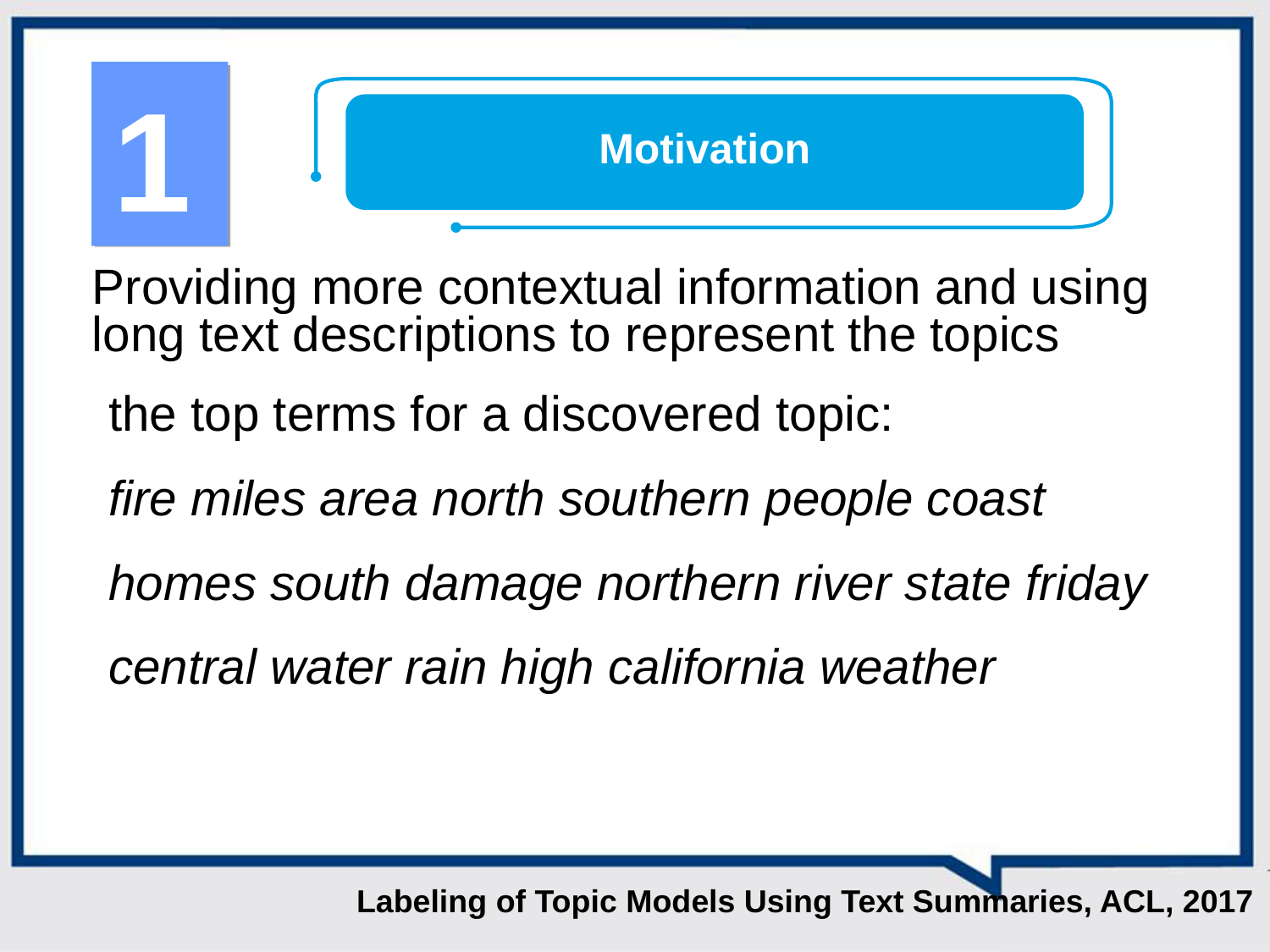

1

Motivation
Providing more contextual information and using long text descriptions to represent the topics
the top terms for a discovered topic:
fire miles area north southern people coast
homes south damage northern river state friday
central water rain high california weather
Labeling of Topic Models Using Text Summaries, ACL, 2017